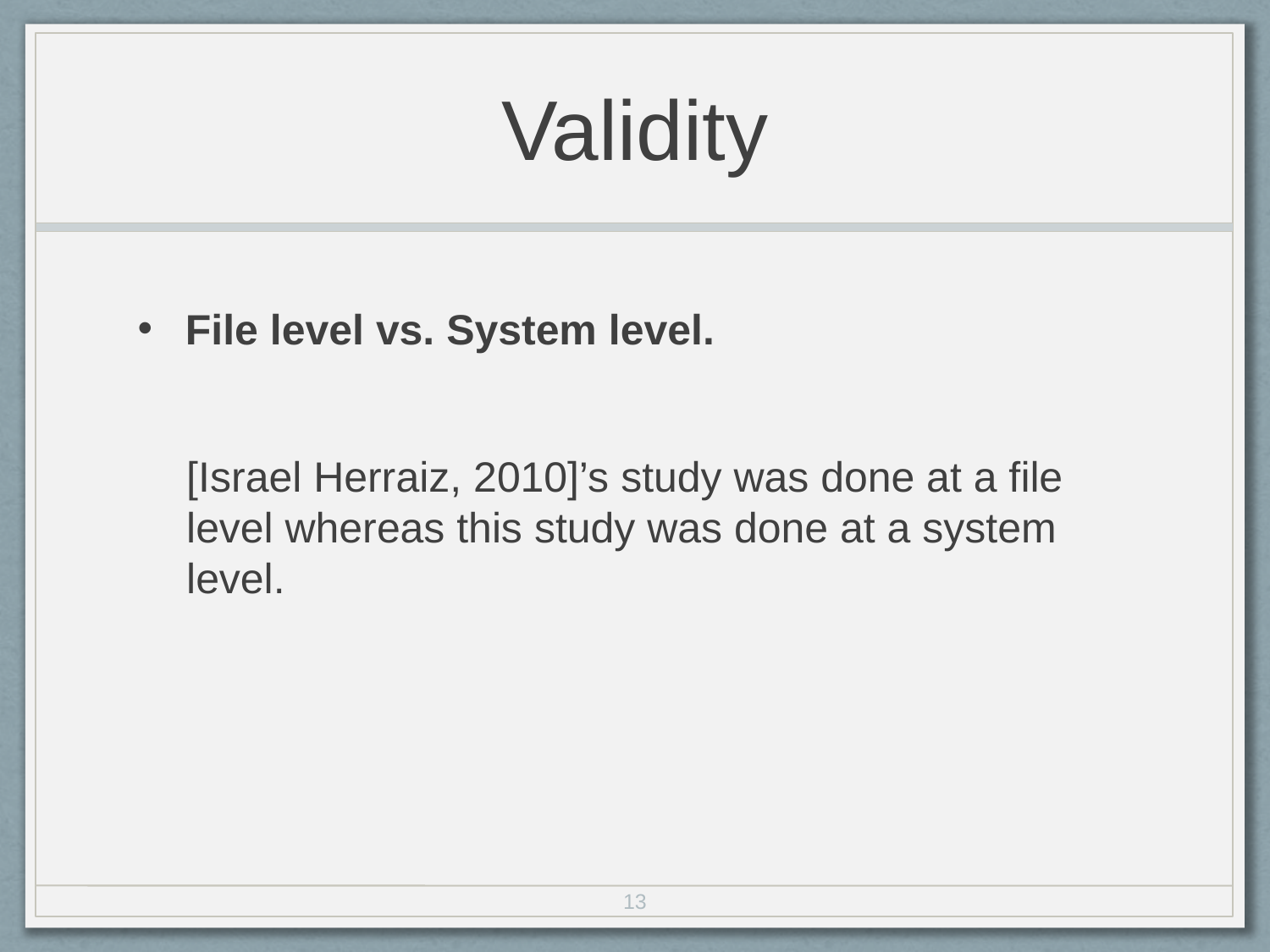

# Validity
File level vs. System level.

[Israel Herraiz, 2010]’s study was done at a file level whereas this study was done at a system level.
13